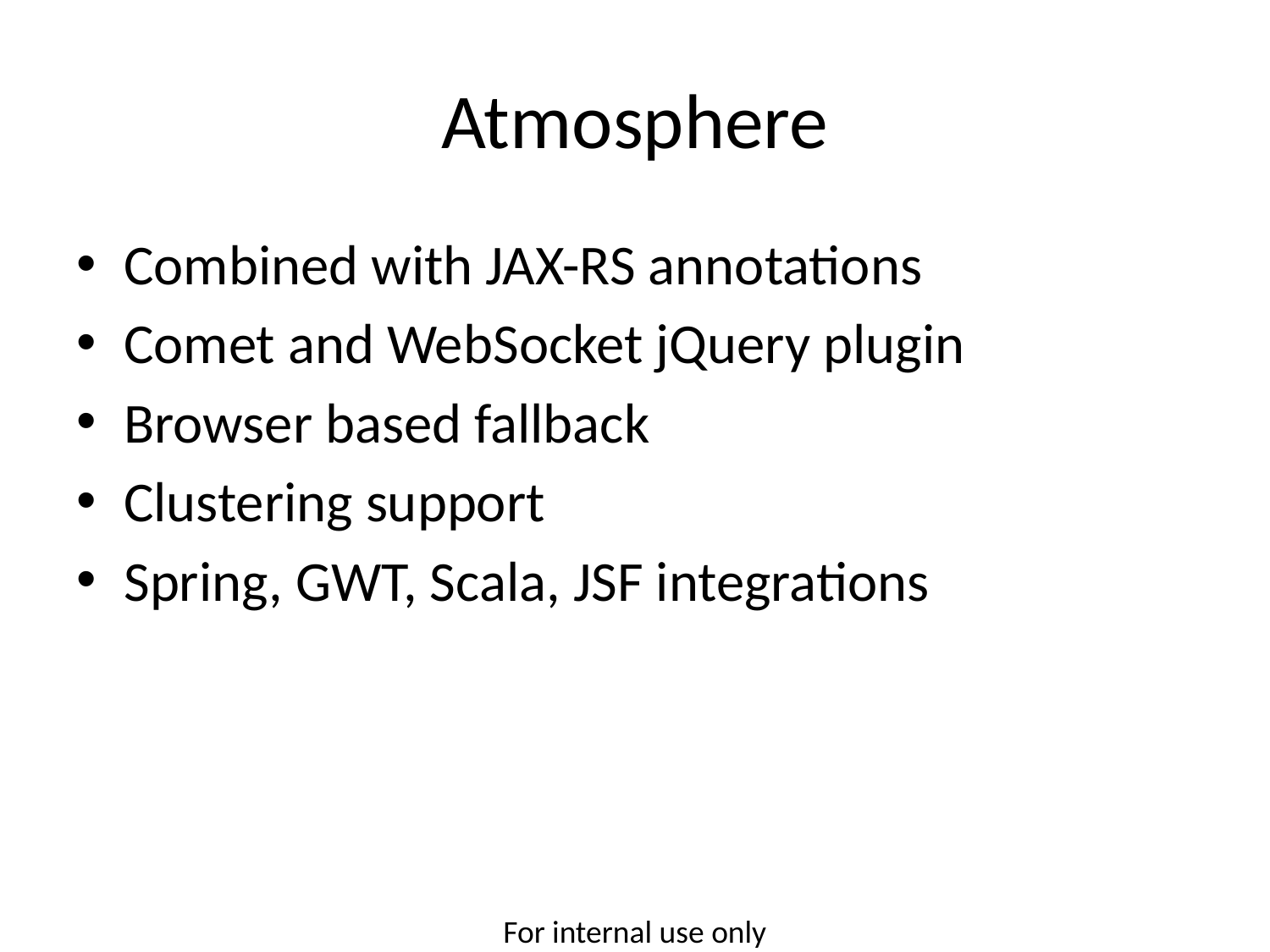

# Atmosphere
Combined with JAX-RS annotations
Comet and WebSocket jQuery plugin
Browser based fallback
Clustering support
Spring, GWT, Scala, JSF integrations